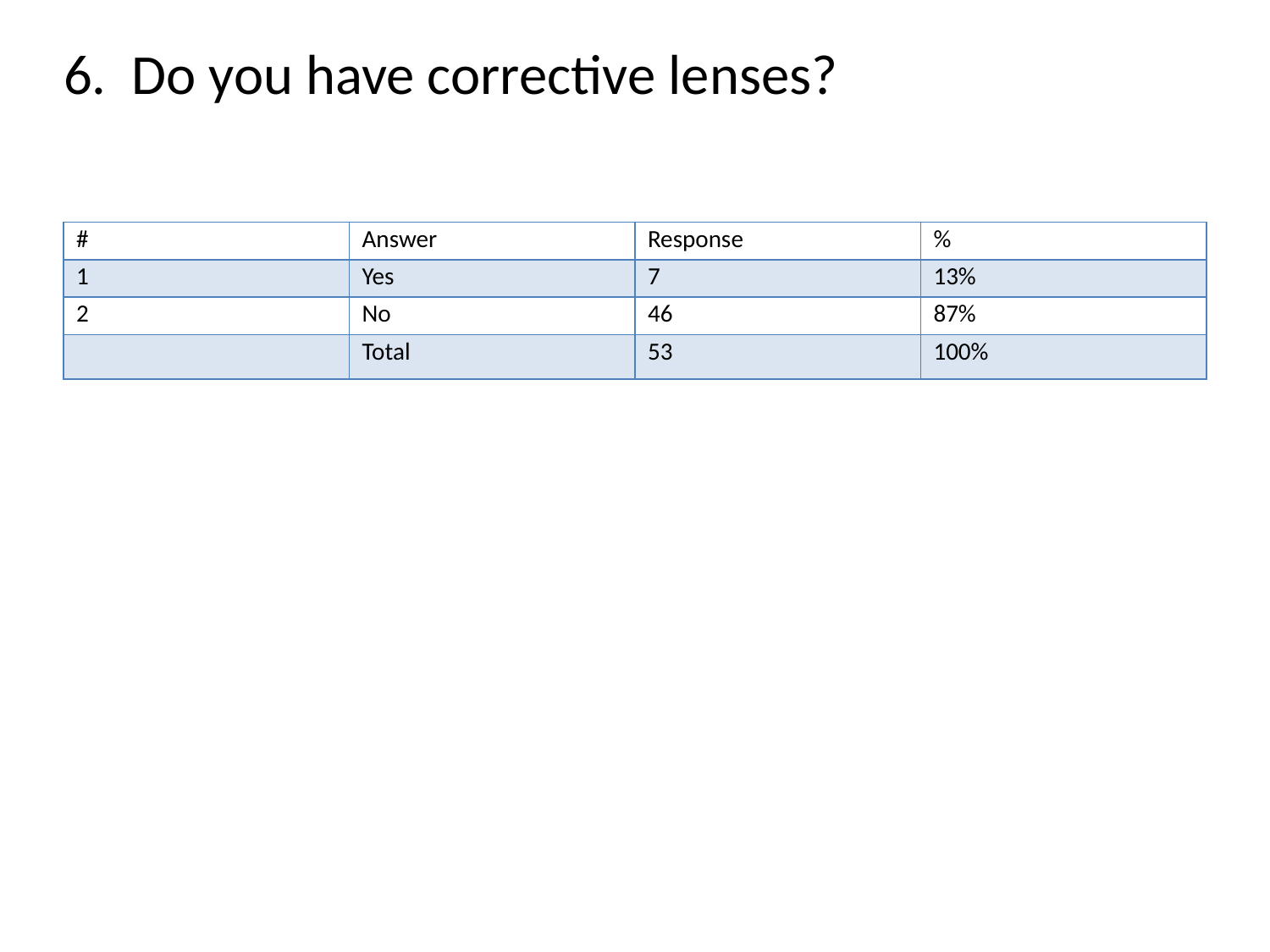

# 6.  Do you have corrective lenses?
| # | Answer | Response | % |
| --- | --- | --- | --- |
| 1 | Yes | 7 | 13% |
| 2 | No | 46 | 87% |
|  | Total | 53 | 100% |